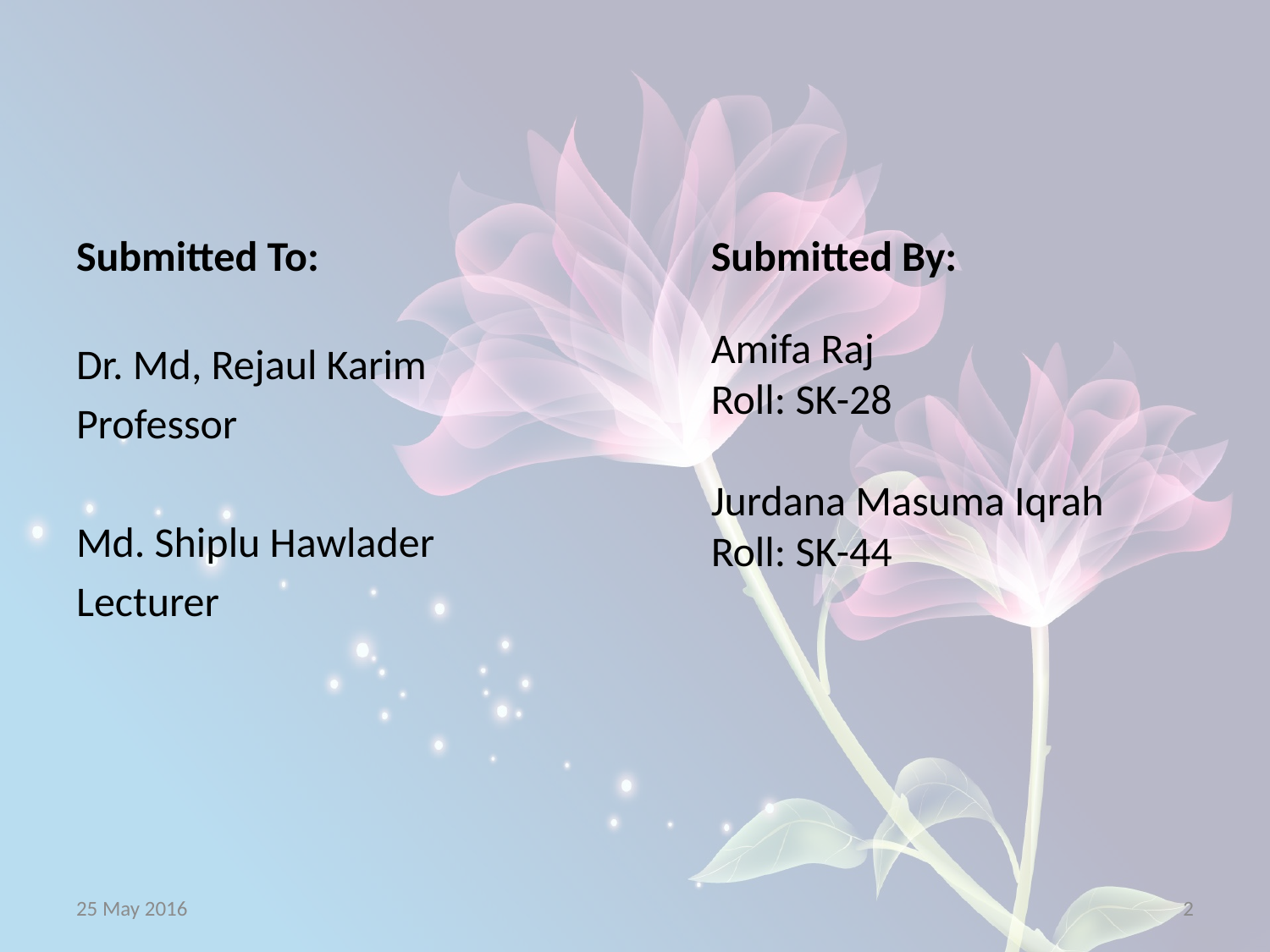

Submitted To:

Dr. Md, Rejaul Karim
Professor

Md. Shiplu Hawlader
Lecturer

Submitted By:

Amifa Raj
Roll: SK-28

Jurdana Masuma Iqrah
Roll: SK-44
25 May 2016
2